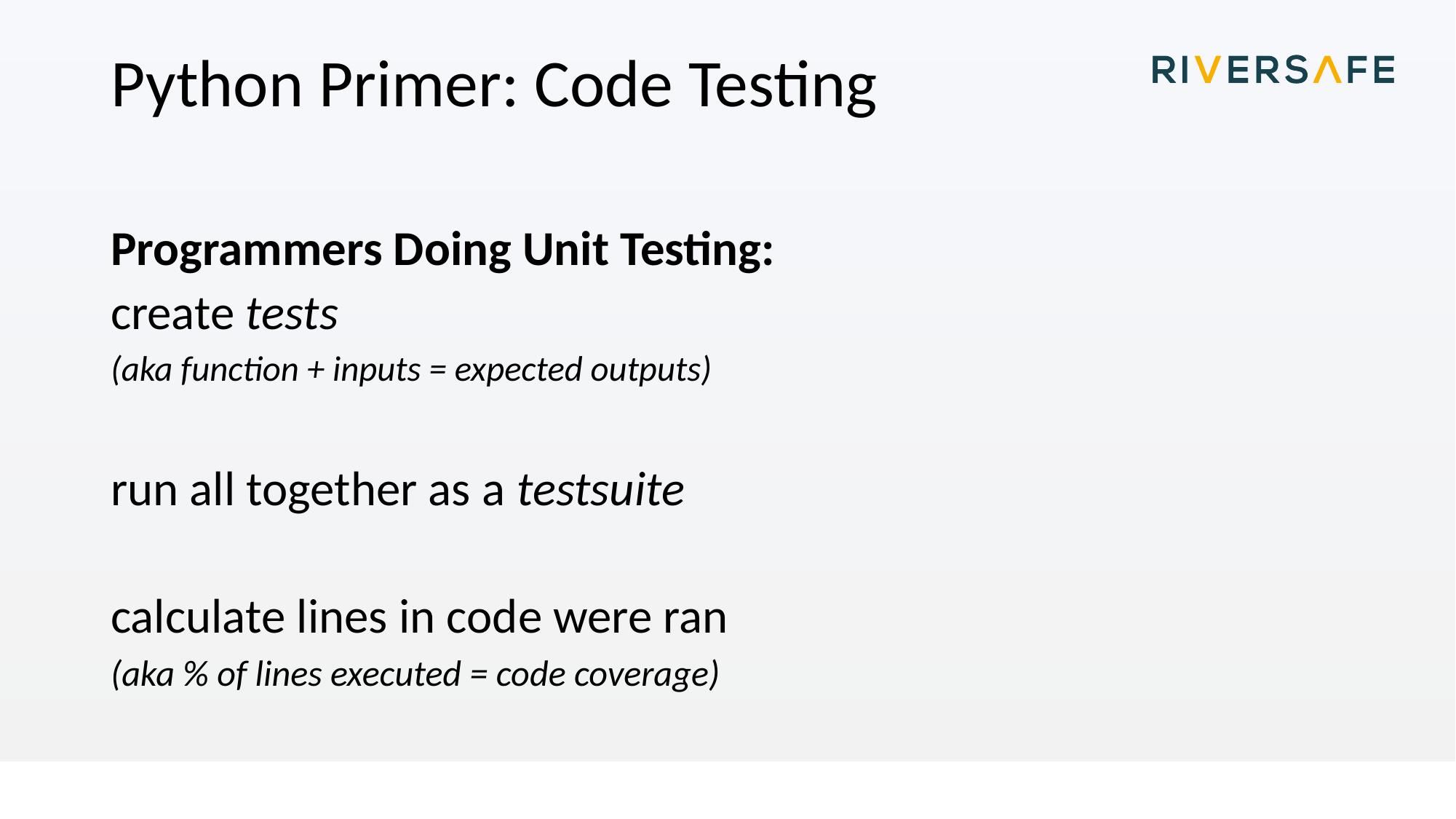

# Python Primer: Code Testing
Programmers Doing Unit Testing:
create tests
(aka function + inputs = expected outputs)

run all together as a testsuite

calculate lines in code were ran
(aka % of lines executed = code coverage)